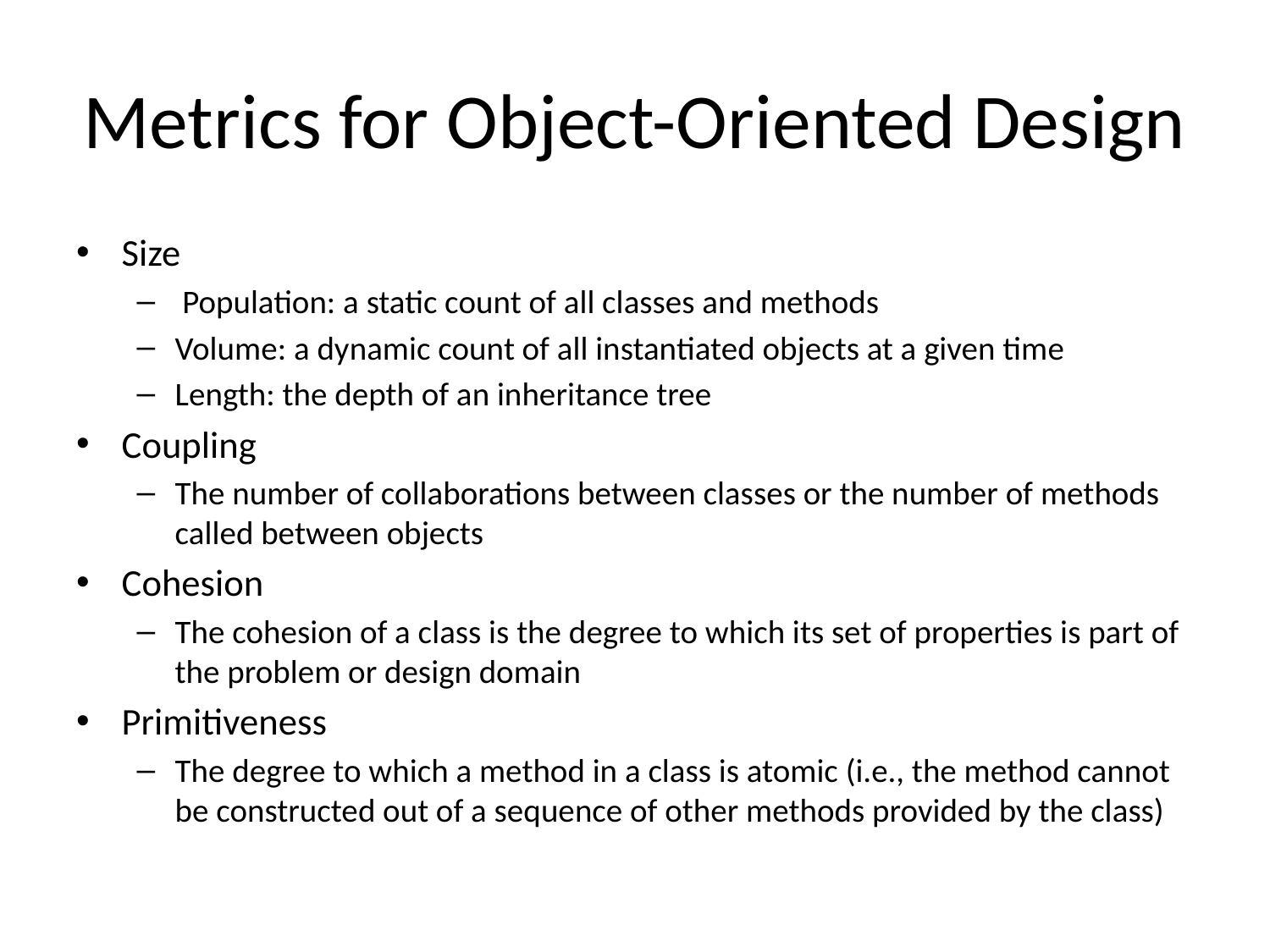

# Metrics for Object-Oriented Design
Size
 Population: a static count of all classes and methods
Volume: a dynamic count of all instantiated objects at a given time
Length: the depth of an inheritance tree
Coupling
The number of collaborations between classes or the number of methods called between objects
Cohesion
The cohesion of a class is the degree to which its set of properties is part of the problem or design domain
Primitiveness
The degree to which a method in a class is atomic (i.e., the method cannot be constructed out of a sequence of other methods provided by the class)